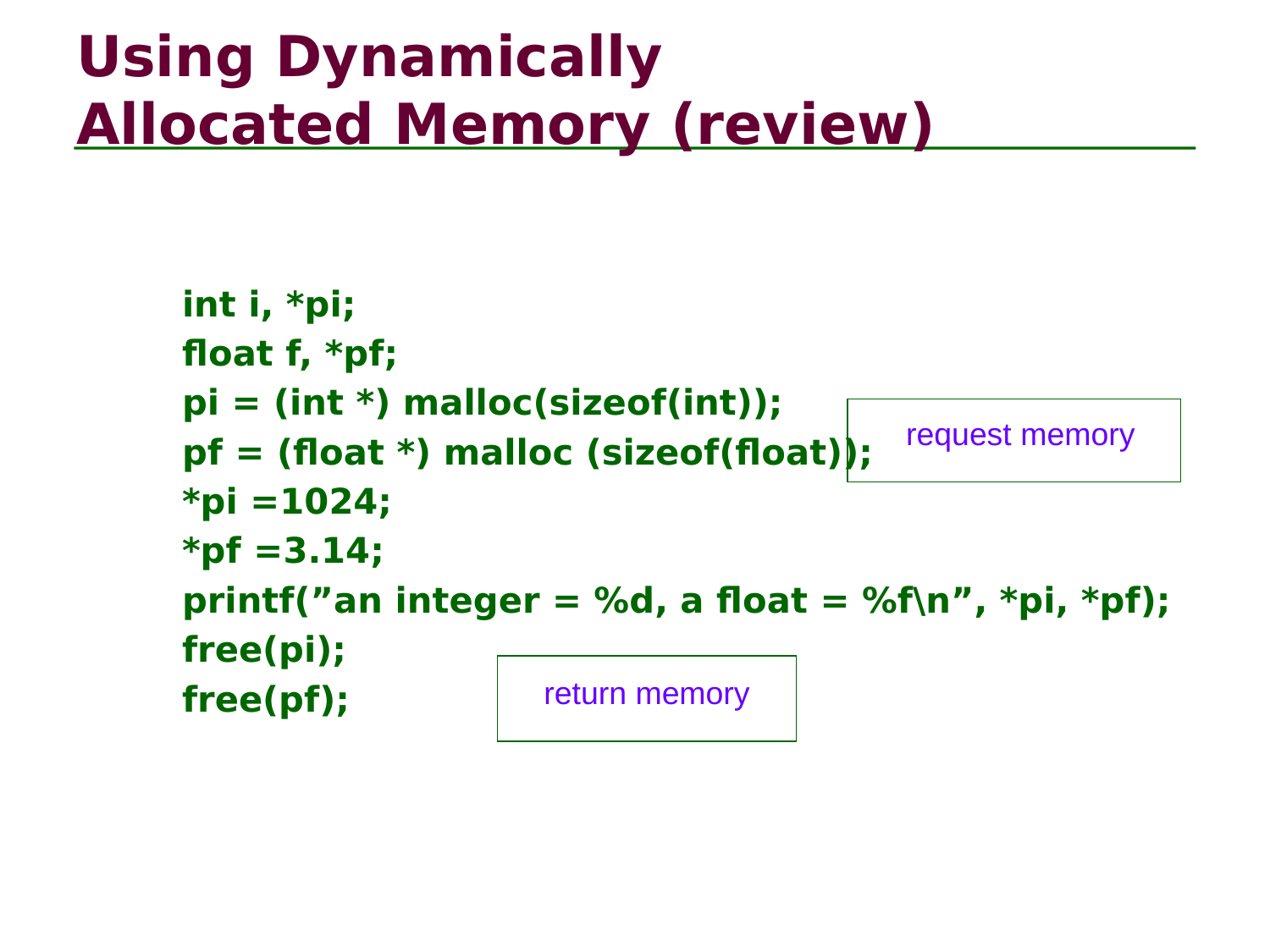

# Using Dynamically Allocated Memory (review)
int i, *pi;
float f, *pf;
pi = (int *) malloc(sizeof(int));
pf = (float *) malloc (sizeof(float));
*pi =1024;
*pf =3.14;
printf(”an integer = %d, a float = %f\n”, *pi, *pf);
free(pi);
free(pf);

request memory

return memory